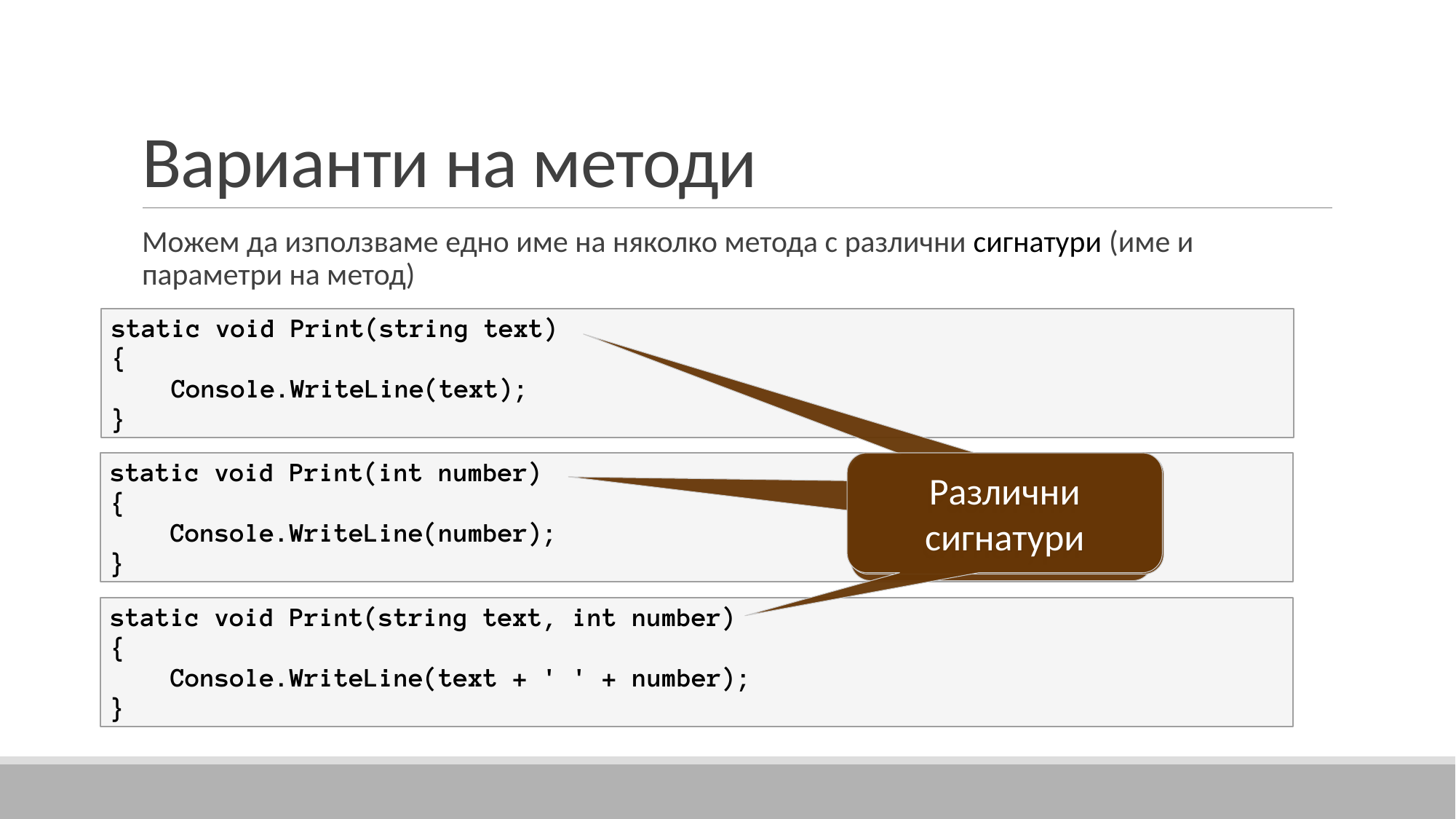

# Варианти на методи
Можем да използваме едно име на няколко метода с различни сигнатури (име и параметри на метод)

static void Print(string text)
{
    Console.WriteLine(text);
}
static void Print(int number)
{
    Console.WriteLine(number);
}
Различни сигнатури
static void Print(string text, int number)
{
    Console.WriteLine(text + ' ' + number);
}
Различни сигнатури
Различни сигнатури